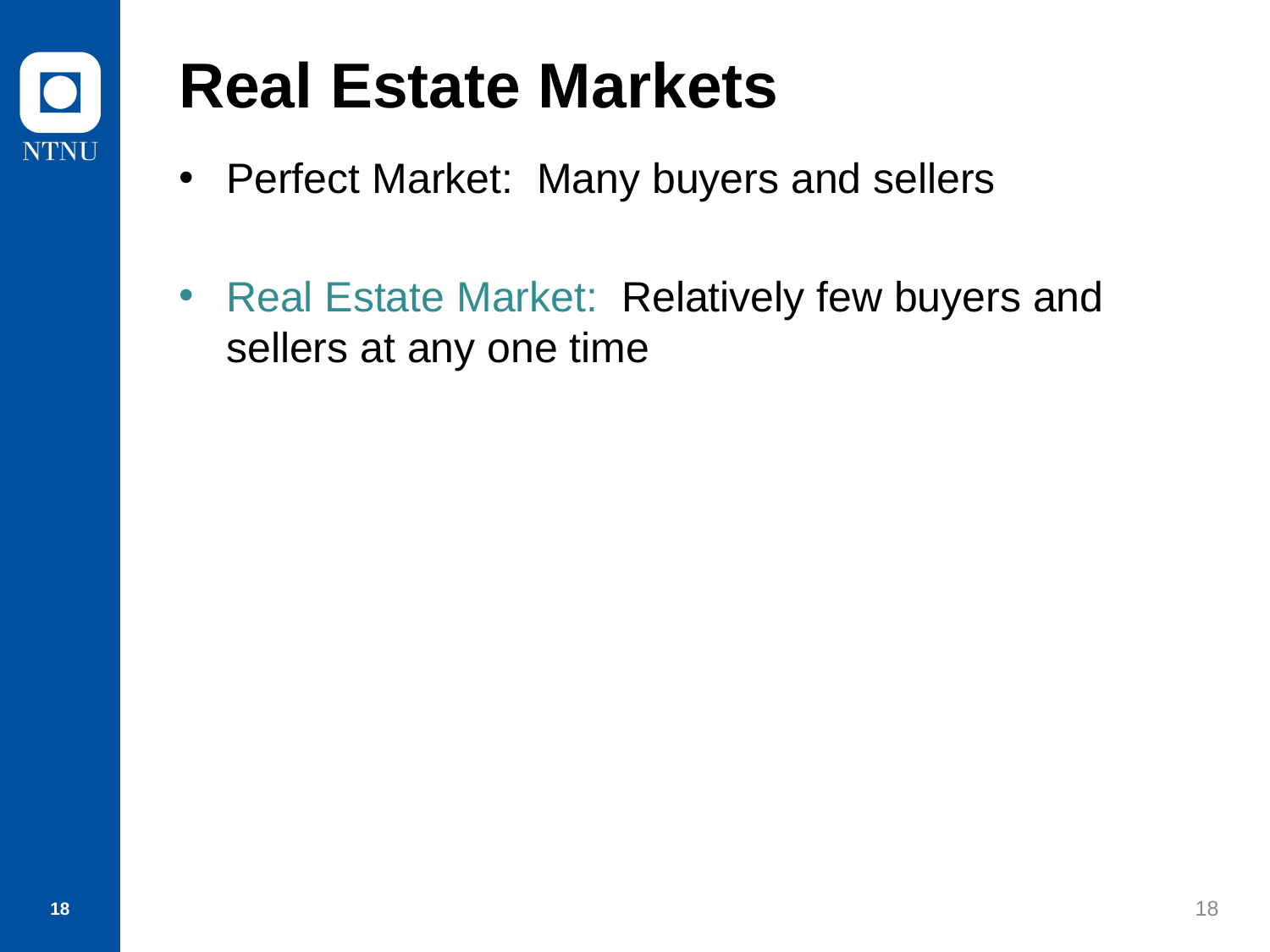

# Real Estate Markets
Perfect Market:  Many buyers and sellers

Real Estate Market:  Relatively few buyers and sellers at any one time
18